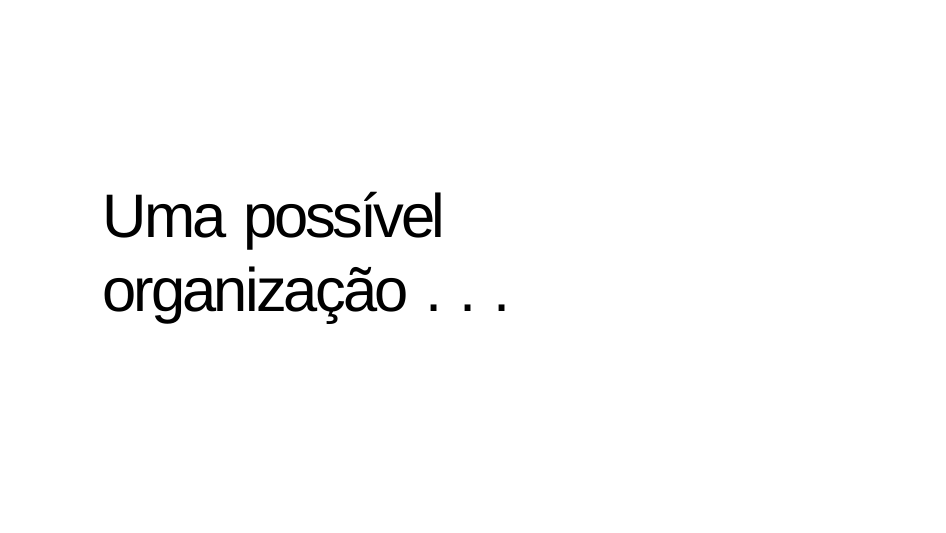

# Uma possível organização . . .